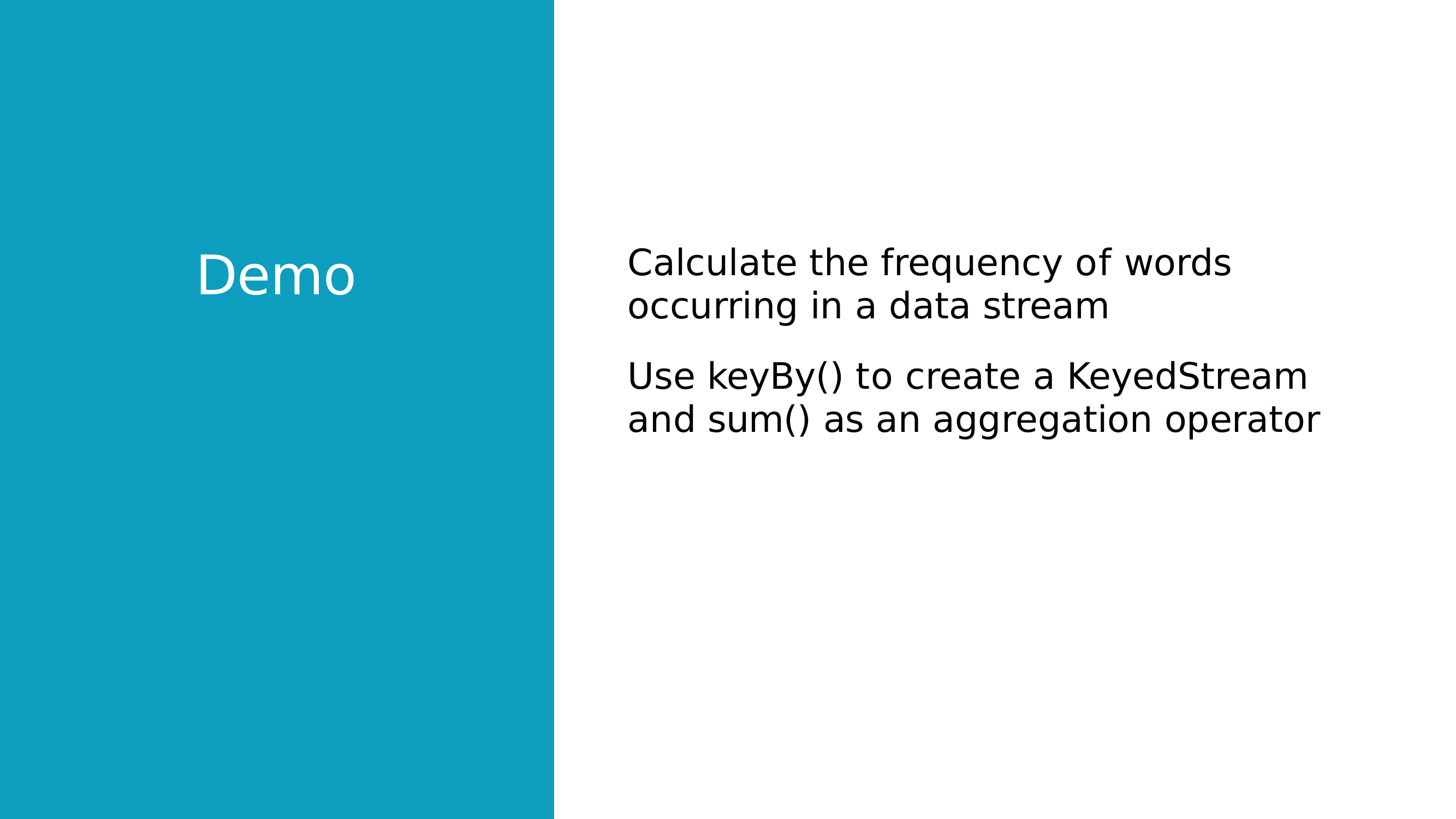

Calculate the frequency of words occurring in a data stream
Use keyBy() to create a KeyedStream and sum() as an aggregation operator
Demo